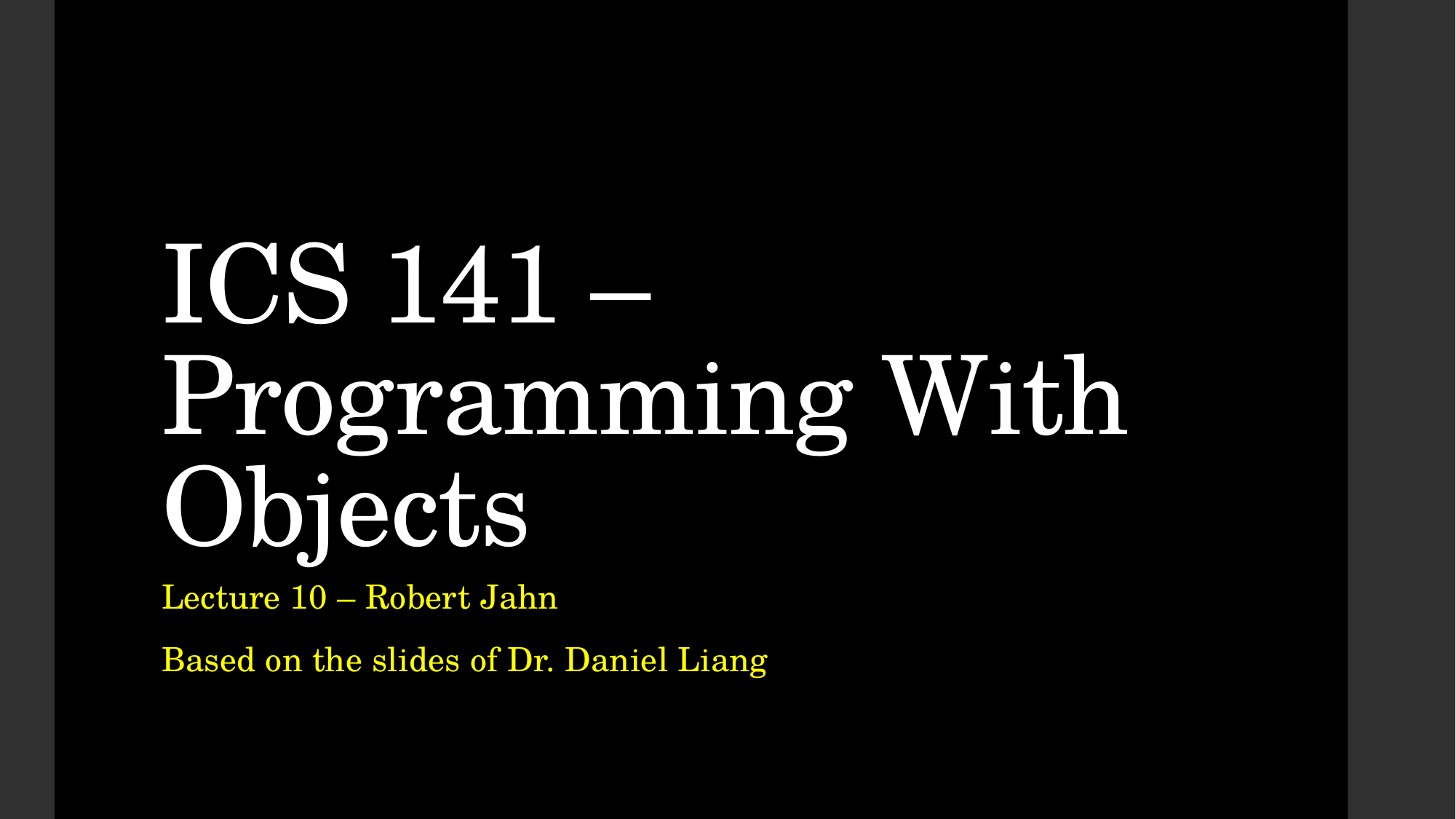

# ICS 141 – Programming With Objects
Lecture 10 – Robert Jahn
Based on the slides of Dr. Daniel Liang